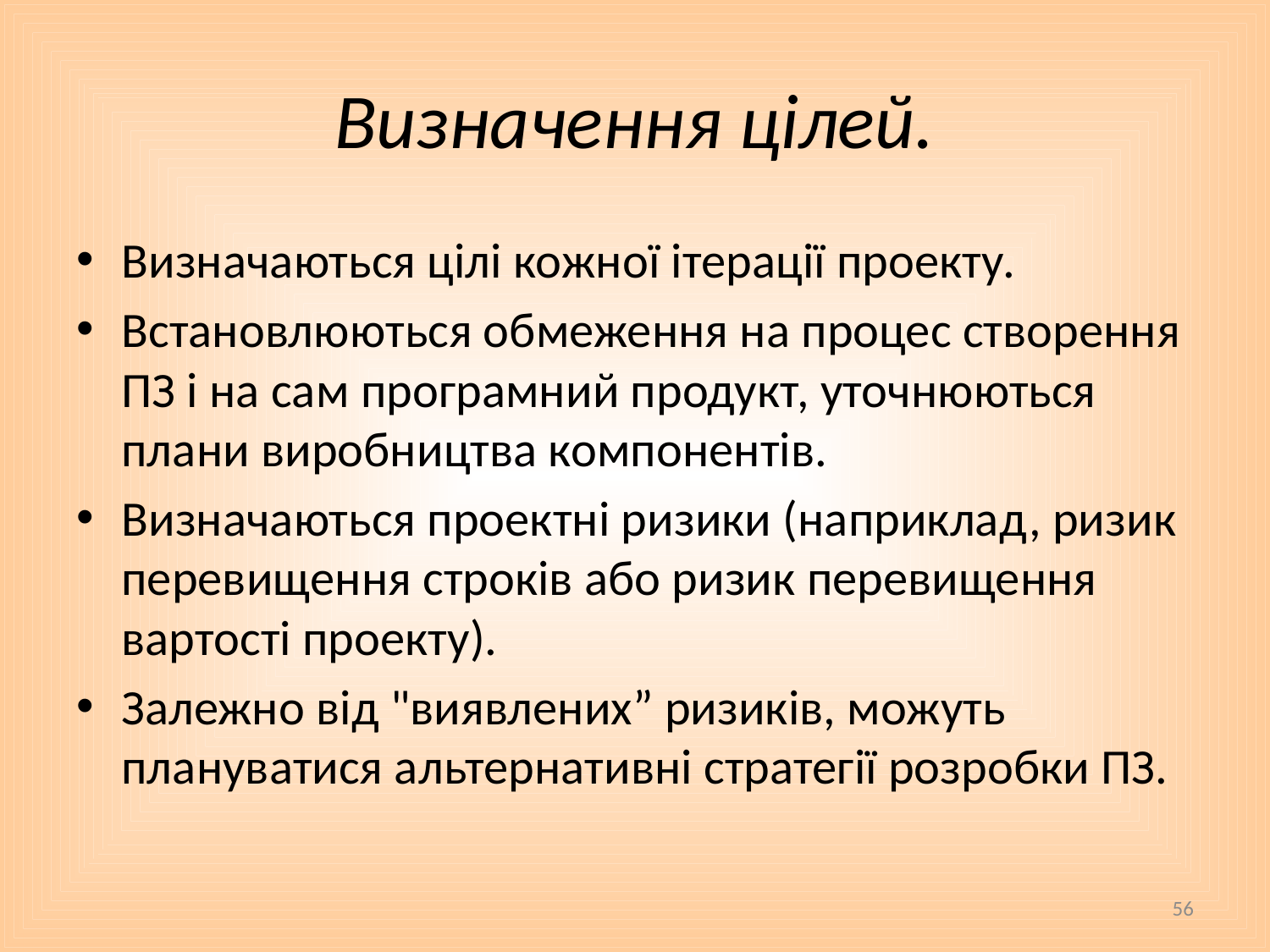

# Визначення цілей.
Визначаються цілі кожної ітерації проекту.
Встановлюються обмеження на процес створення ПЗ і на сам програмний продукт, уточнюються плани виробництва компонентів.
Визначаються проектні ризики (наприклад, ризик перевищення строків або ризик перевищення вартості проекту).
Залежно від "виявлених” ризиків, можуть плануватися альтернативні стратегії розробки ПЗ.

56